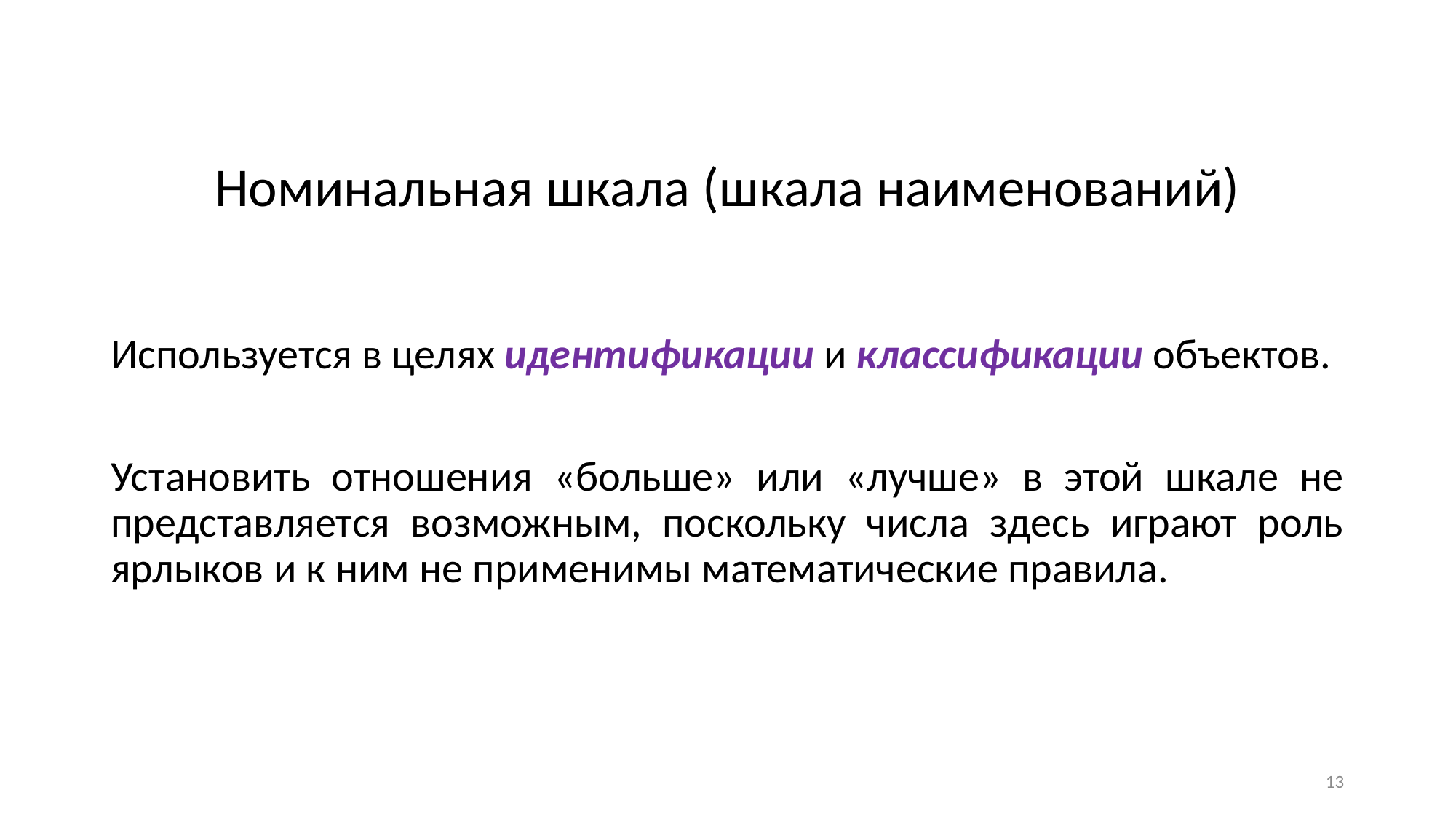

# Номинальная шкала (шкала наименований)
Используется в целях идентификации и классификации объектов.

Установить отношения «больше» или «лучше» в этой шкале не представляется возможным, поскольку числа здесь играют роль ярлыков и к ним не применимы математические правила.

13